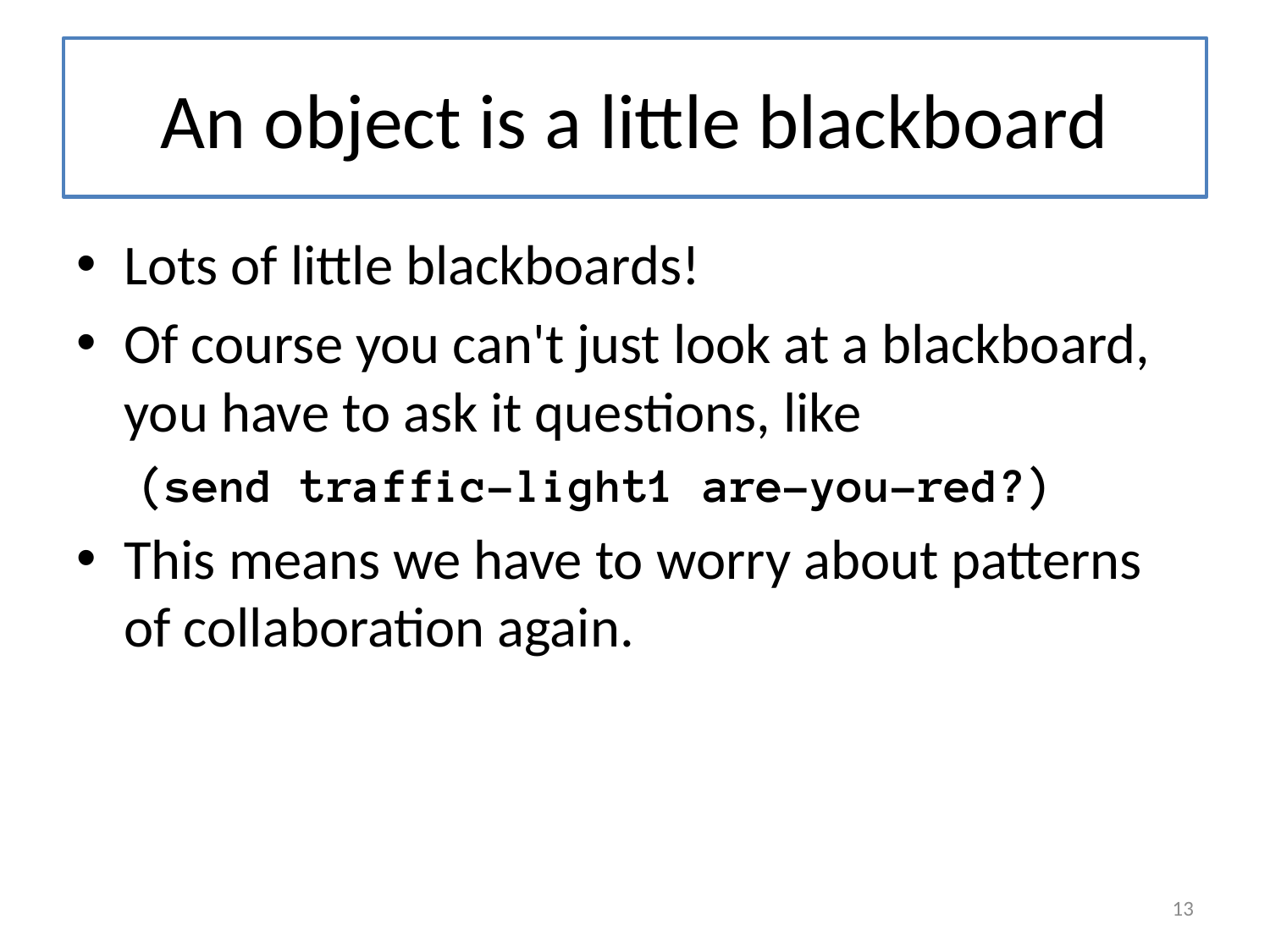

# An object is a little blackboard
Lots of little blackboards!
Of course you can't just look at a blackboard, you have to ask it questions, like
(send traffic-light1 are-you-red?)
This means we have to worry about patterns of collaboration again.

13